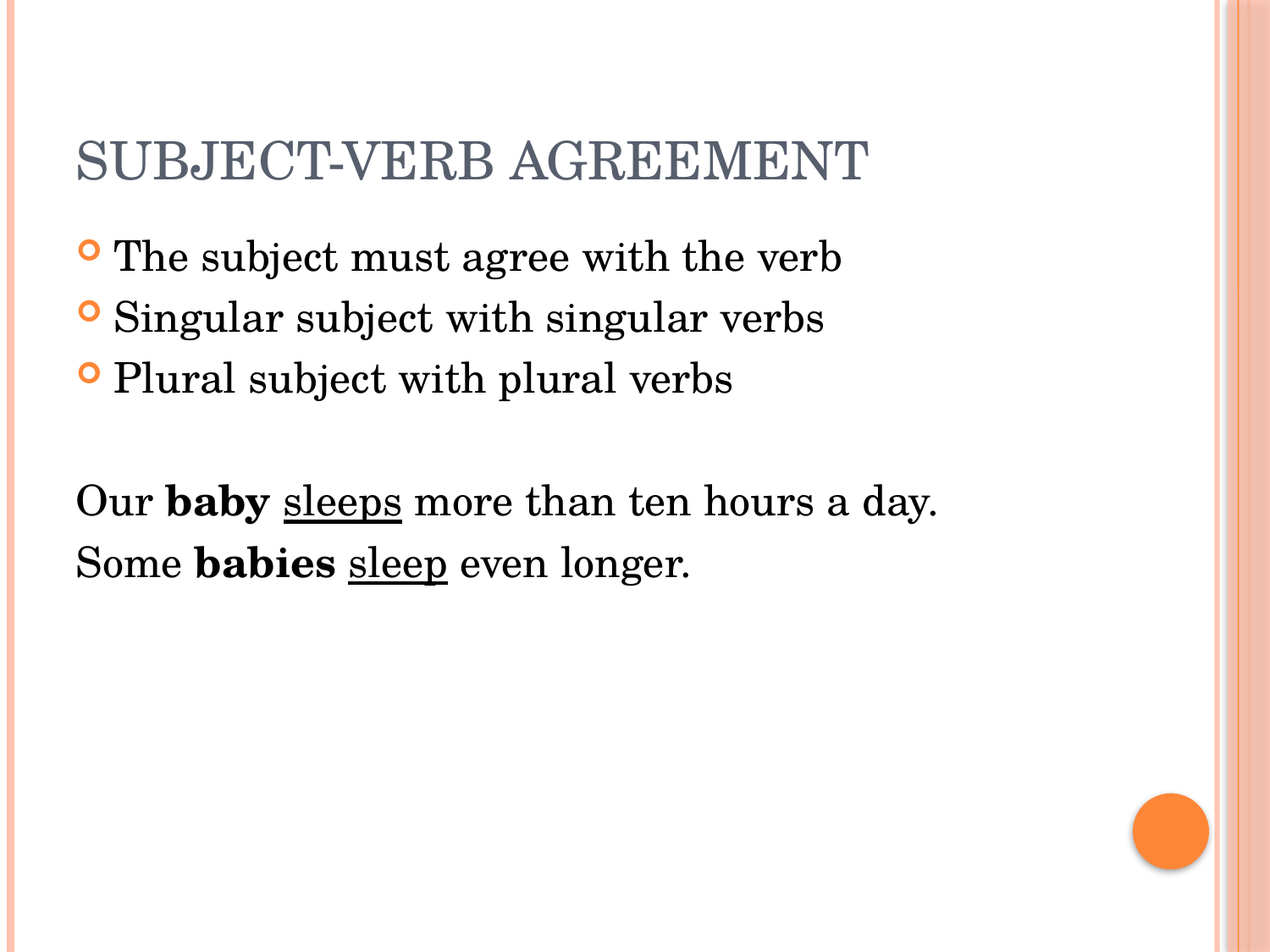

# Subject-Verb Agreement
The subject must agree with the verb
Singular subject with singular verbs
Plural subject with plural verbs

Our baby sleeps more than ten hours a day.
Some babies sleep even longer.